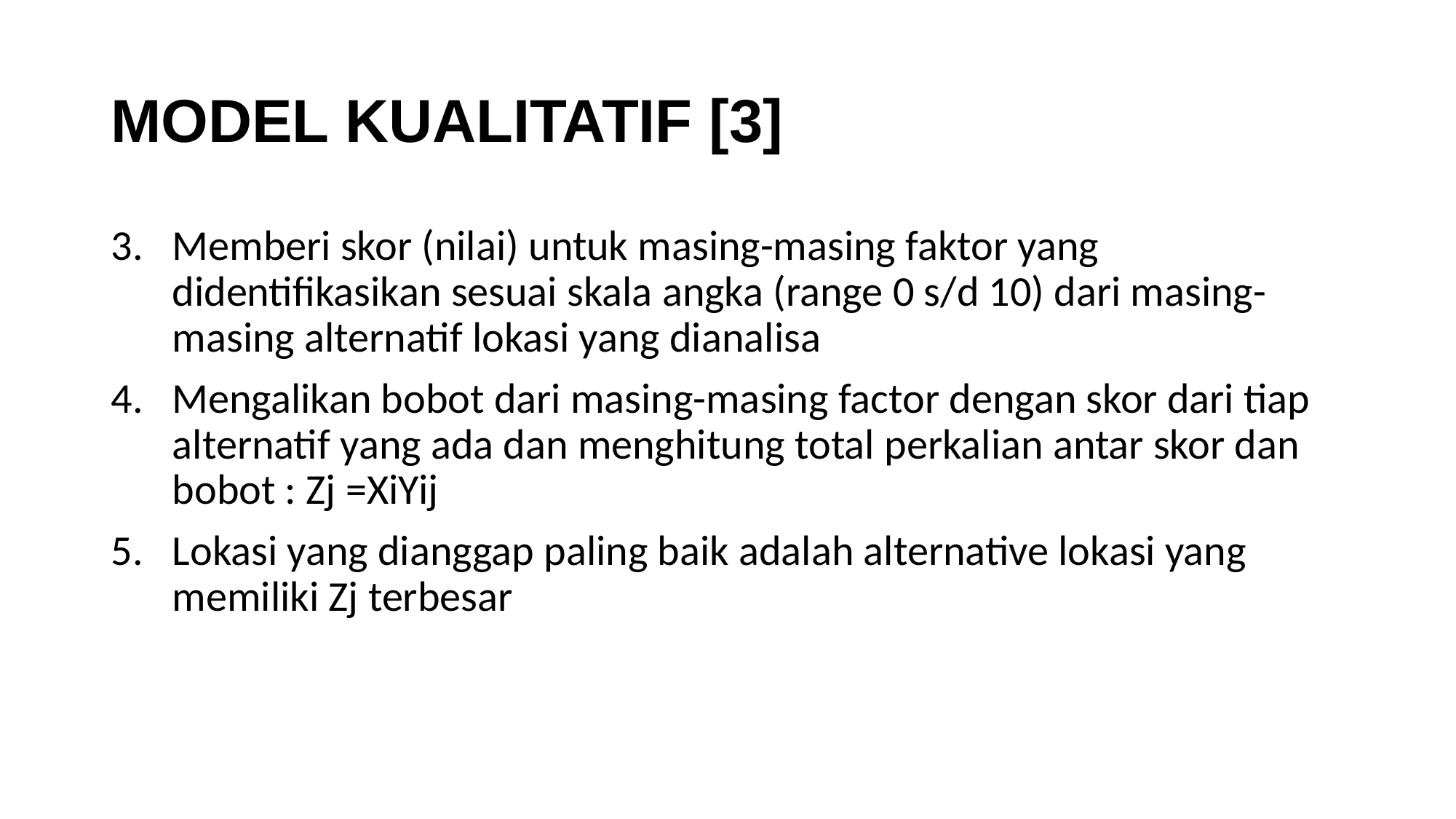

# MODEL KUALITATIF [3]
Memberi skor (nilai) untuk masing-masing faktor yang didentifikasikan sesuai skala angka (range 0 s/d 10) dari masing- masing alternatif lokasi yang dianalisa
Mengalikan bobot dari masing-masing factor dengan skor dari tiap alternatif yang ada dan menghitung total perkalian antar skor dan bobot : Zj =XiYij
Lokasi yang dianggap paling baik adalah alternative lokasi yang memiliki Zj terbesar